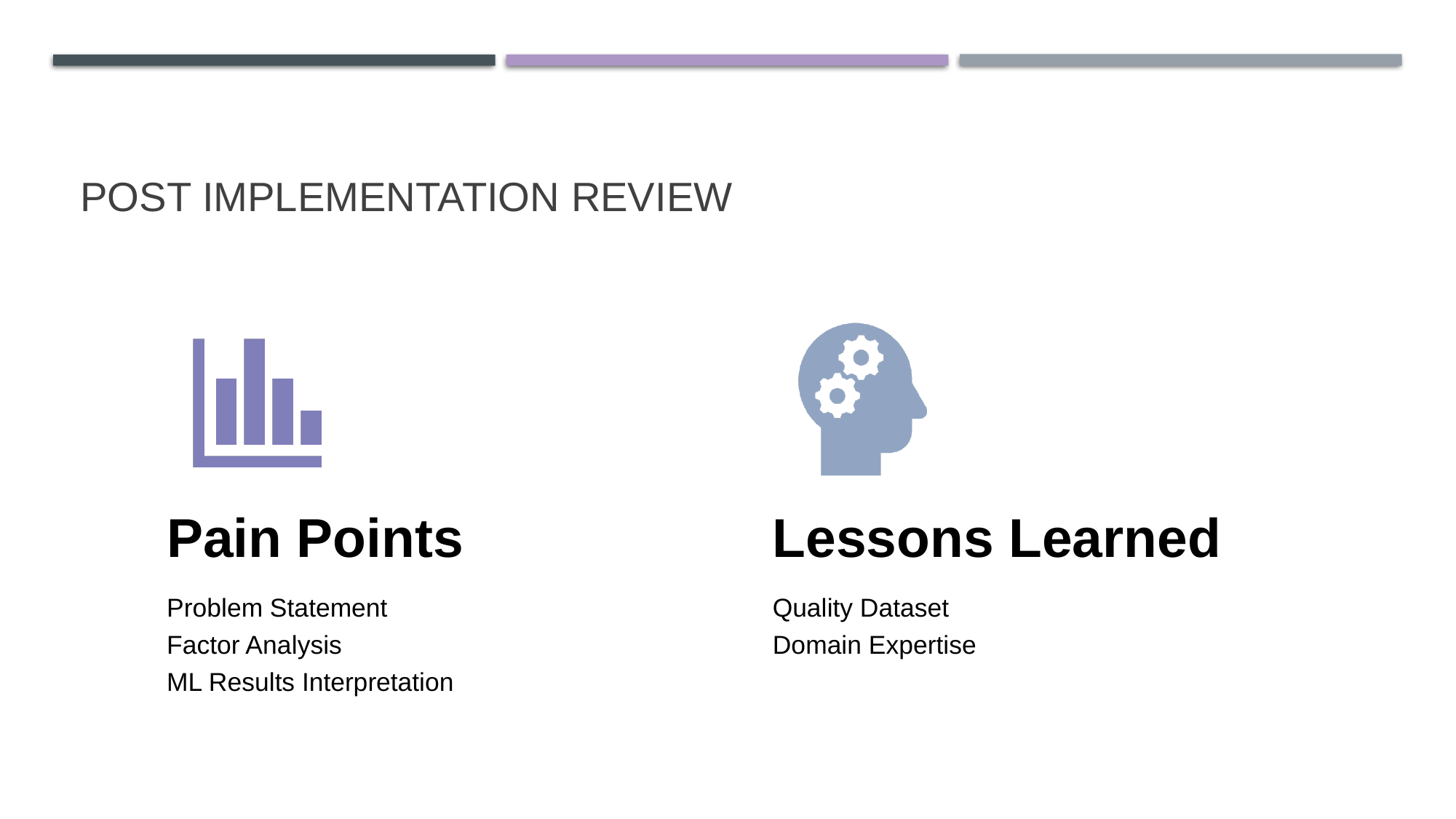

# Post Implementation Review
Pain Points
Problem Statement
Factor Analysis
ML Results Interpretation
Lessons Learned
Quality Dataset
Domain Expertise